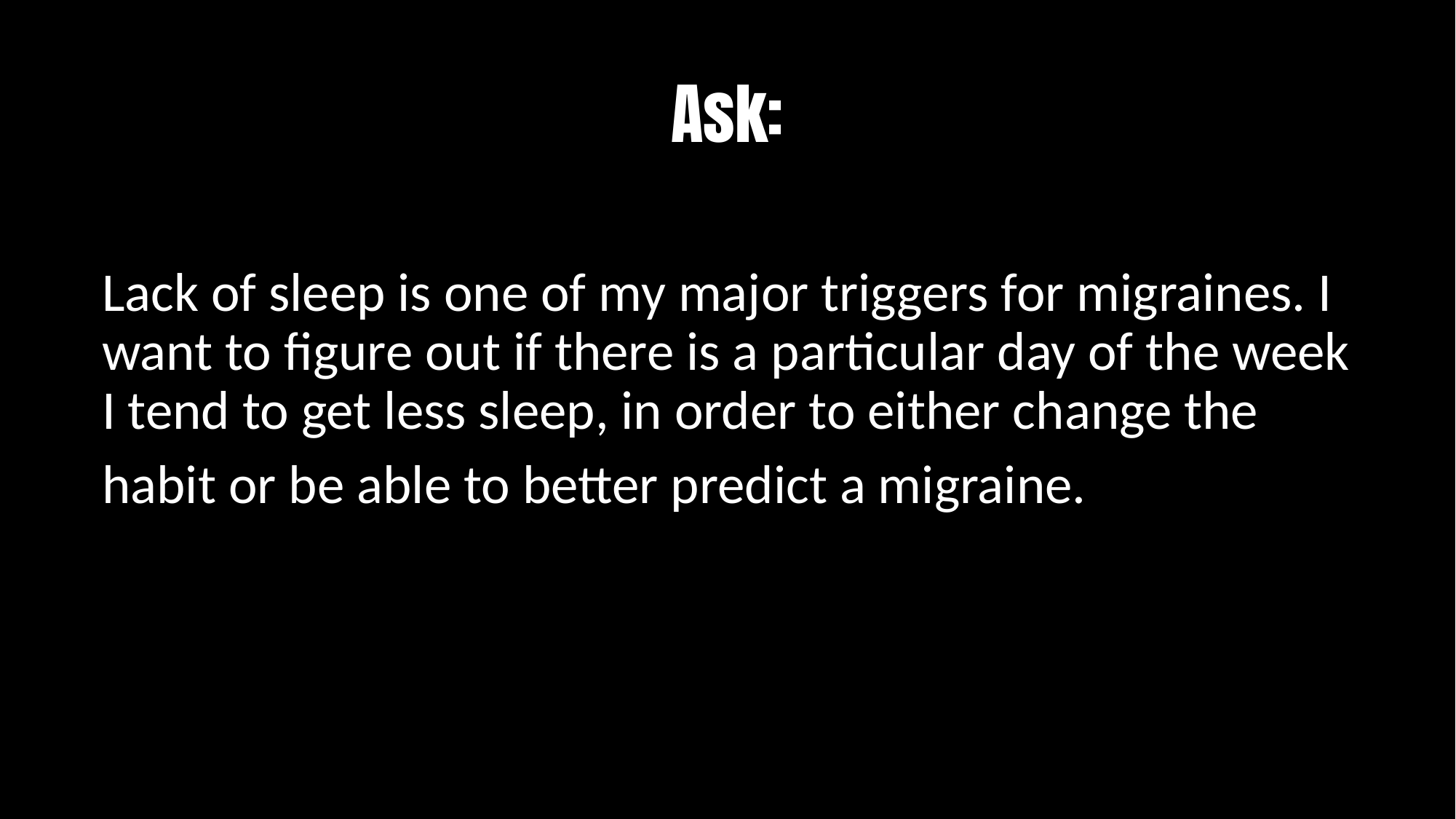

# Ask:
Lack of sleep is one of my major triggers for migraines. I want to figure out if there is a particular day of the week I tend to get less sleep, in order to either change the habit or be able to better predict a migraine.